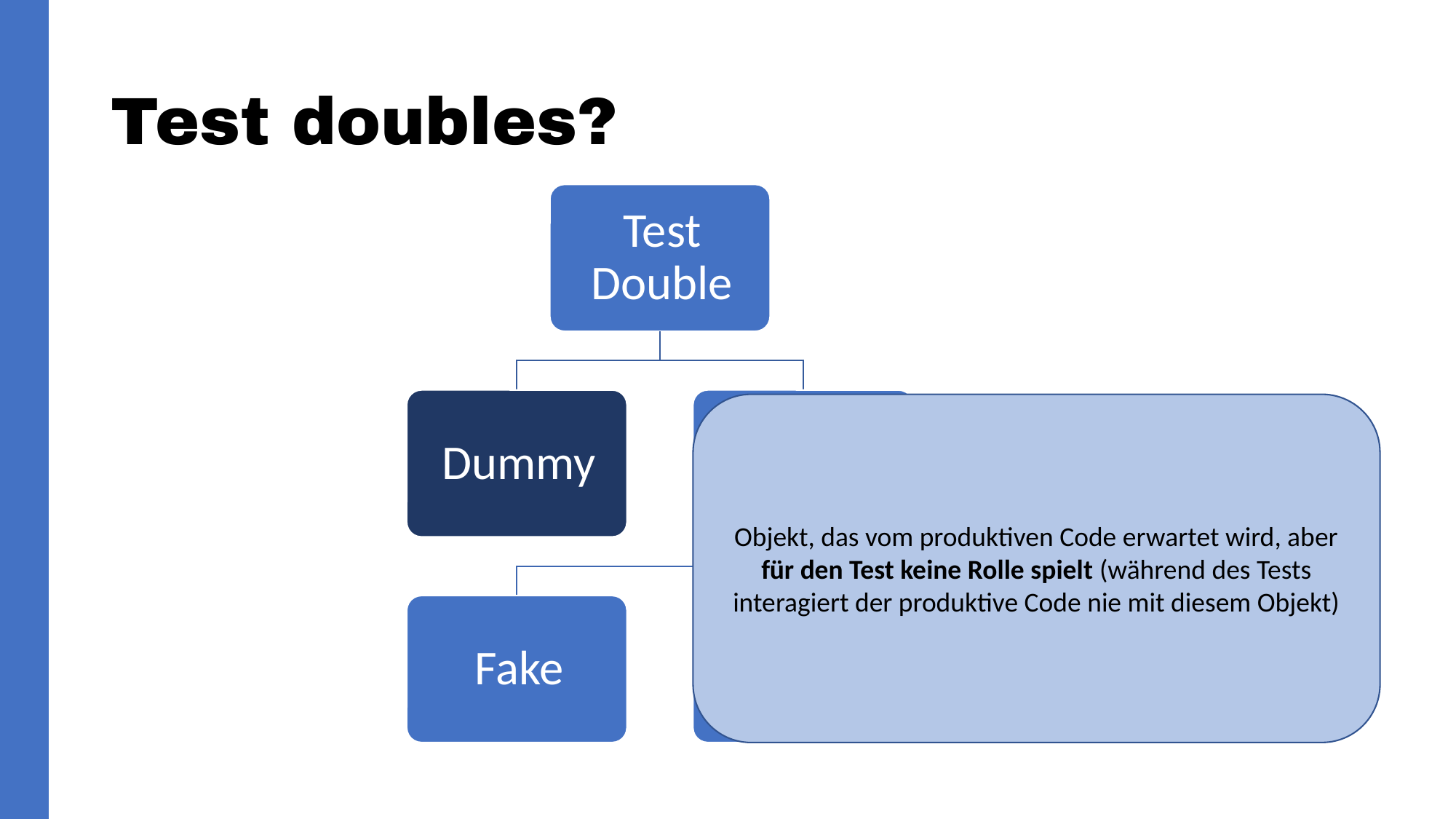

# Test doubles?
Test Double
Dummy
Stub
Fake
Mock
Spy
Objekt, das vom produktiven Code erwartet wird, aber für den Test keine Rolle spielt (während des Tests interagiert der produktive Code nie mit diesem Objekt)